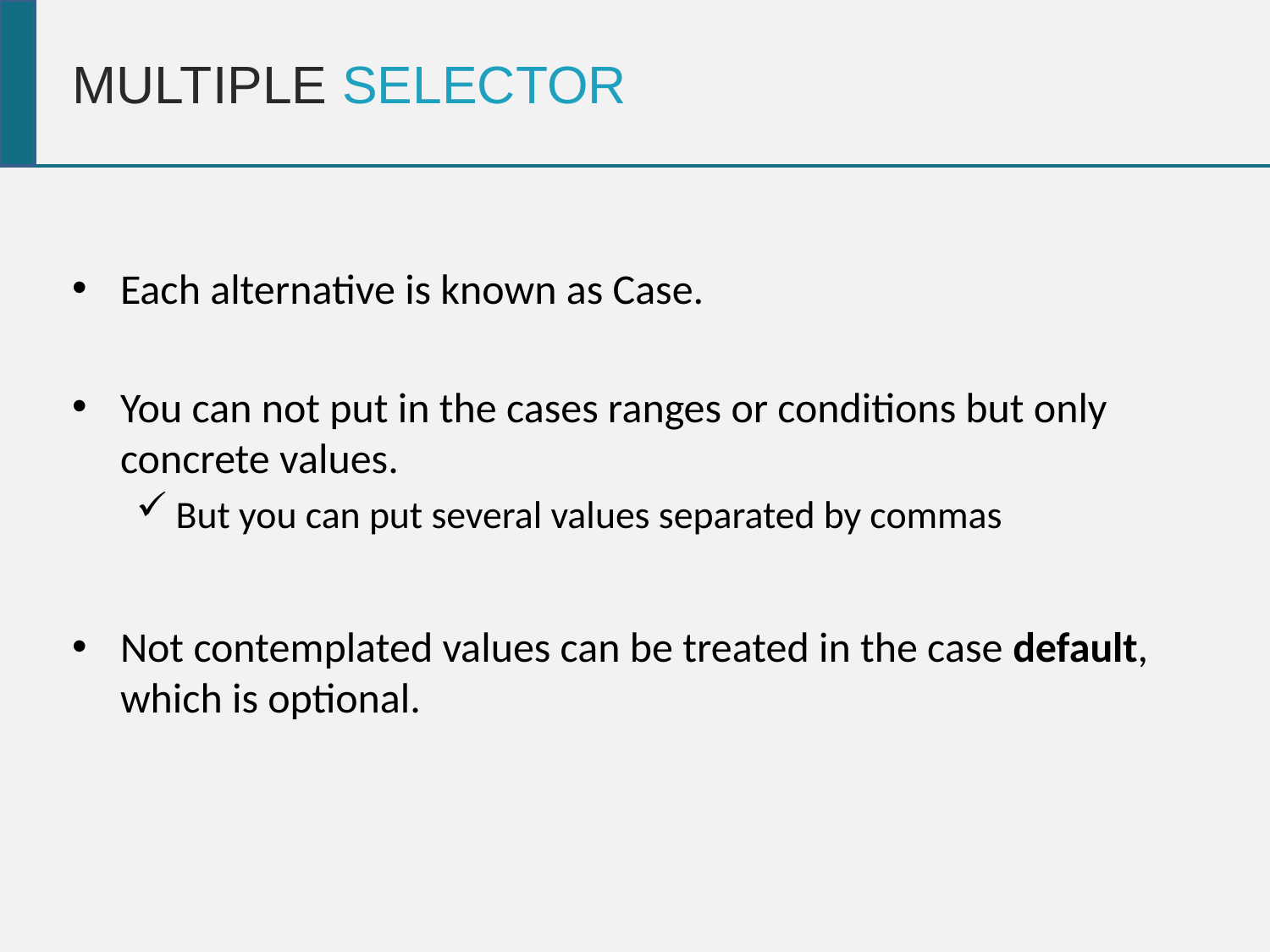

Multiple selector

Each alternative is known as Case.

You can not put in the cases ranges or conditions but only concrete values.
But you can put several values separated by commas

Not contemplated values can be treated in the case default, which is optional.